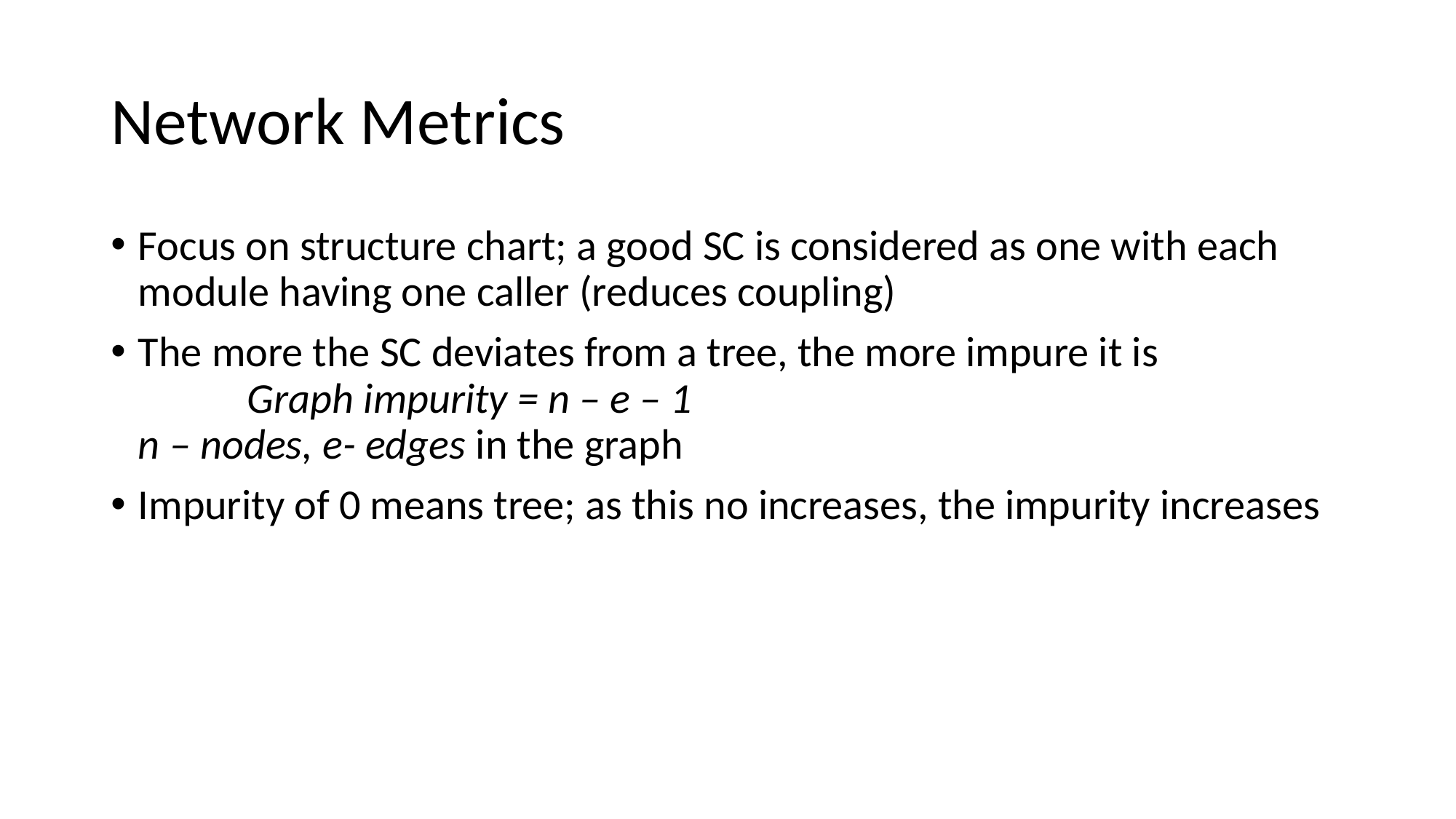

# Network Metrics
Focus on structure chart; a good SC is considered as one with each module having one caller (reduces coupling)
The more the SC deviates from a tree, the more impure it is
	Graph impurity = n – e – 1
n – nodes, e- edges in the graph
Impurity of 0 means tree; as this no increases, the impurity increases